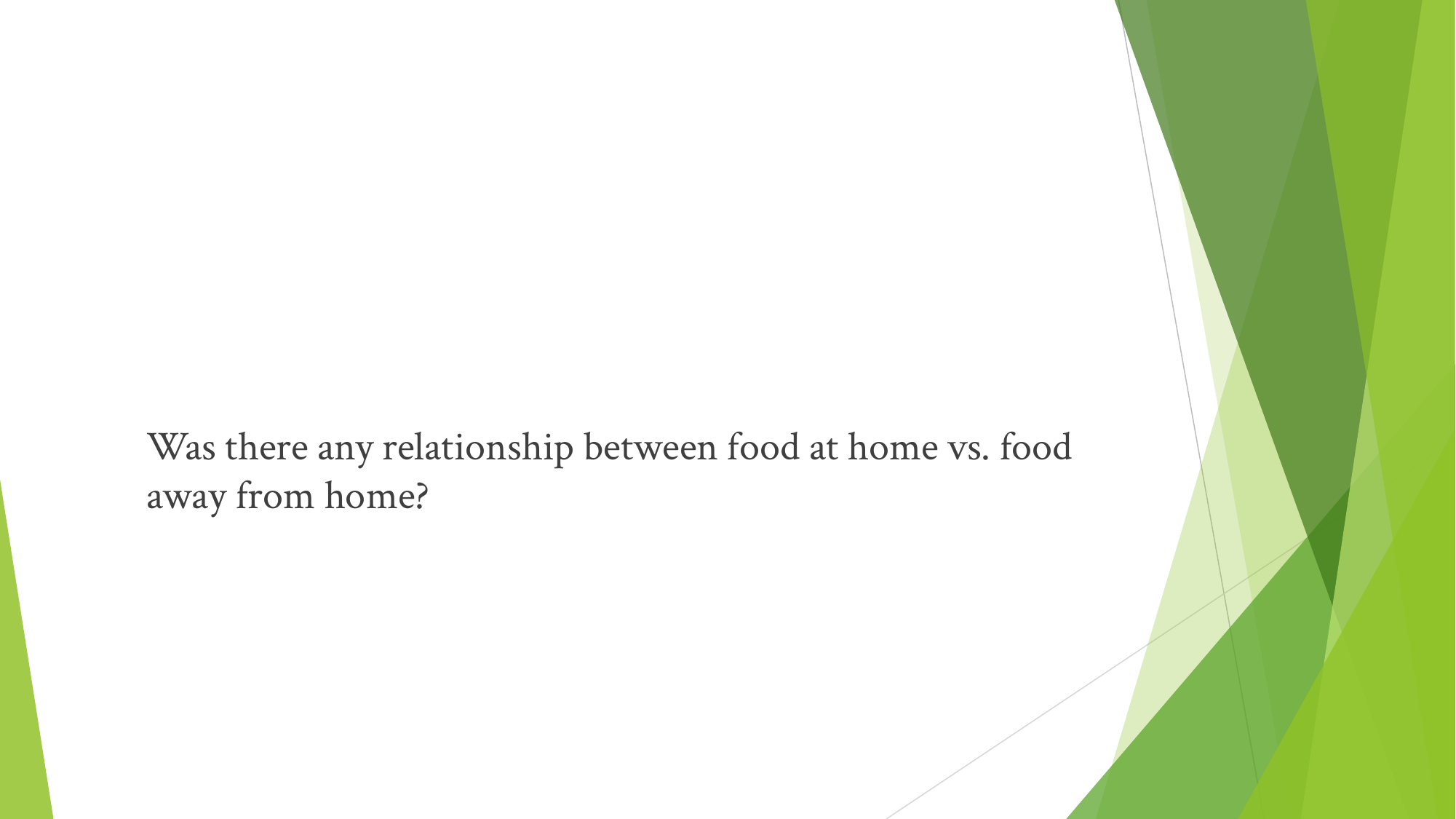

# Was there any relationship between food at home vs. food away from home?